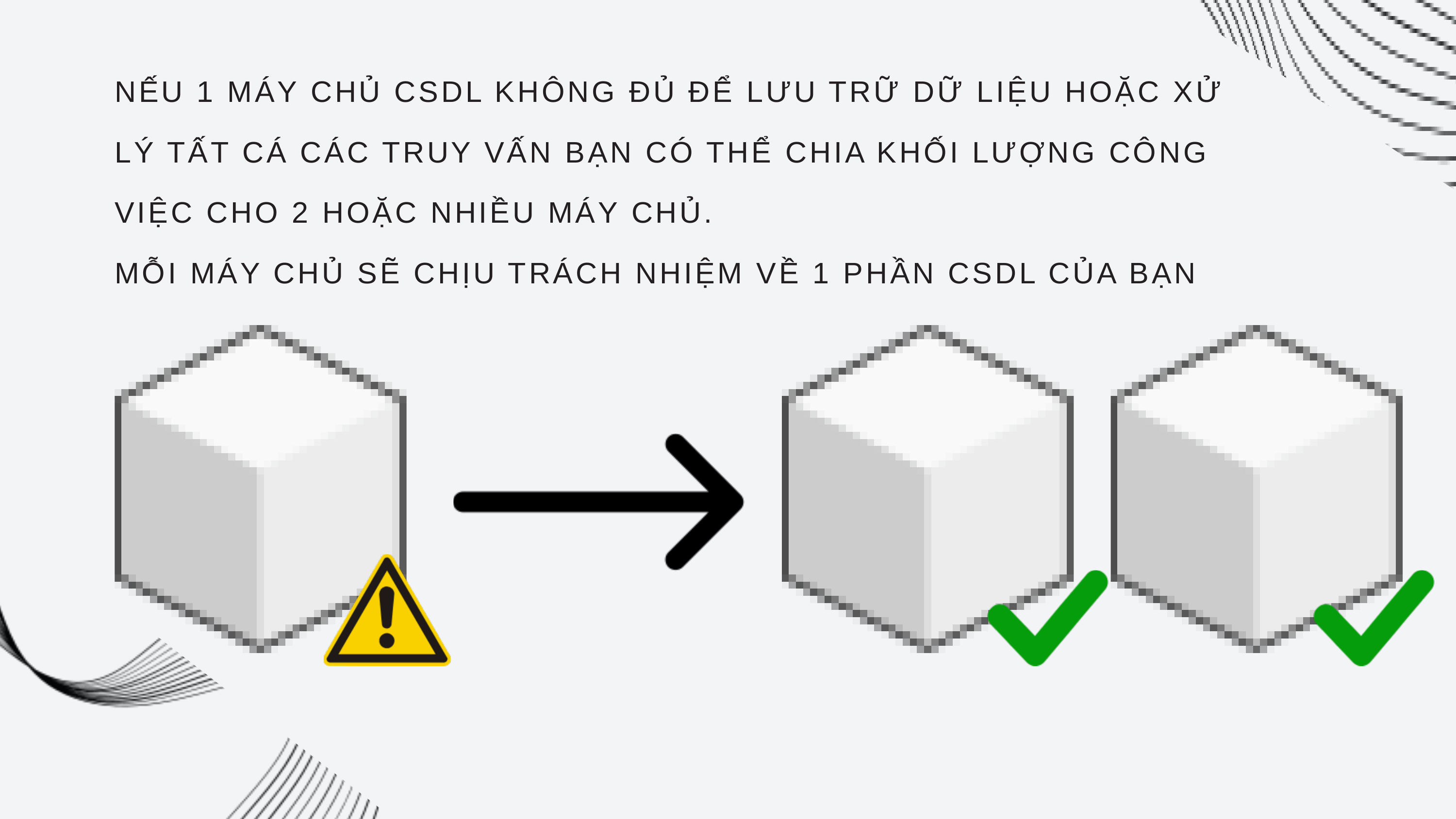

NẾU 1 MÁY CHỦ CSDL KHÔNG ĐỦ ĐỂ LƯU TRỮ DỮ LIỆU HOẶC XỬ LÝ TẤT CÁ CÁC TRUY VẤN BẠN CÓ THỂ CHIA KHỐI LƯỢNG CÔNG VIỆC CHO 2 HOẶC NHIỀU MÁY CHỦ.
MỖI MÁY CHỦ SẼ CHỊU TRÁCH NHIỆM VỀ 1 PHẦN CSDL CỦA BẠN